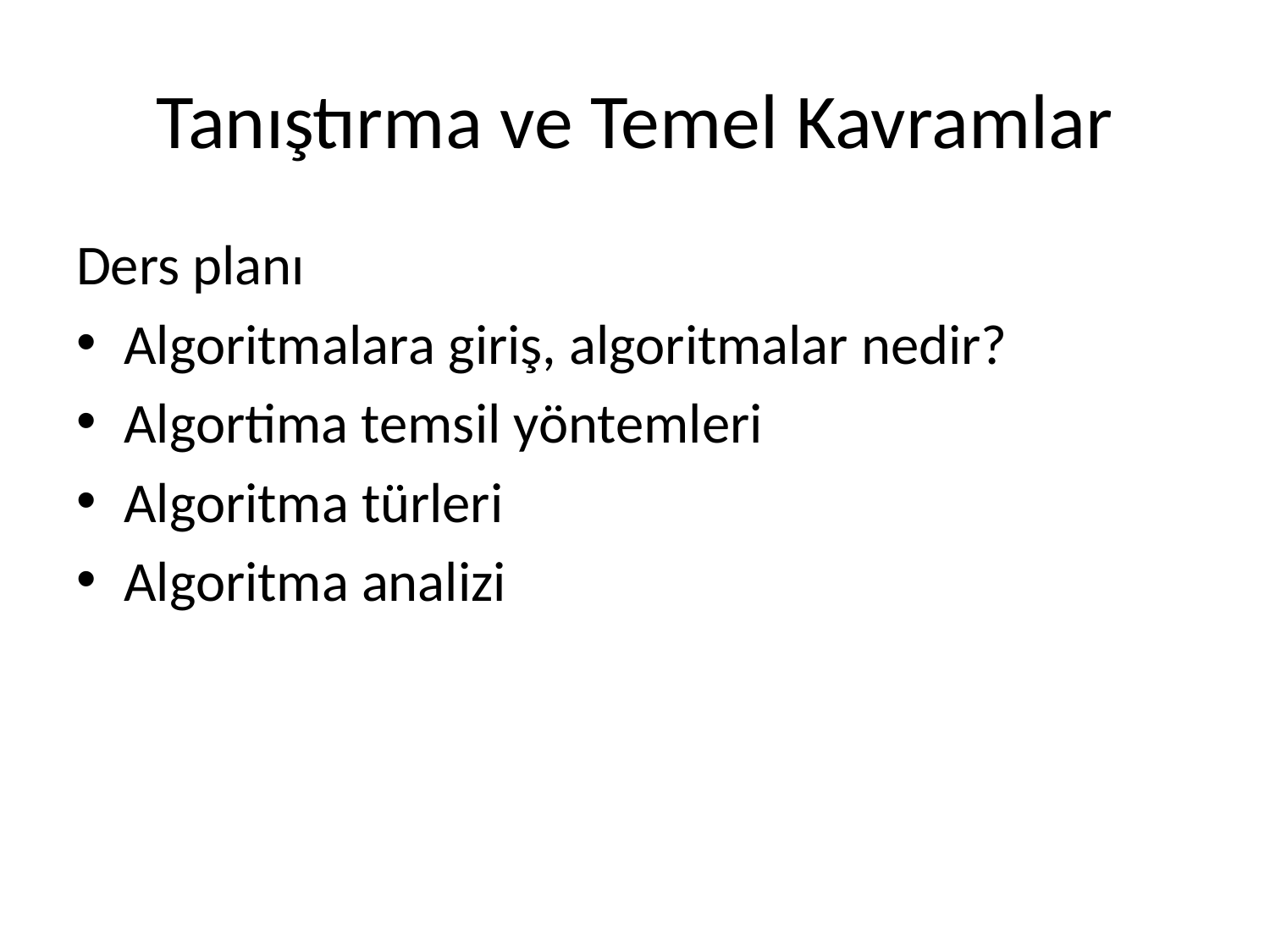

# Tanıştırma ve Temel Kavramlar
Ders planı
Algoritmalara giriş, algoritmalar nedir?
Algortima temsil yöntemleri
Algoritma türleri
Algoritma analizi